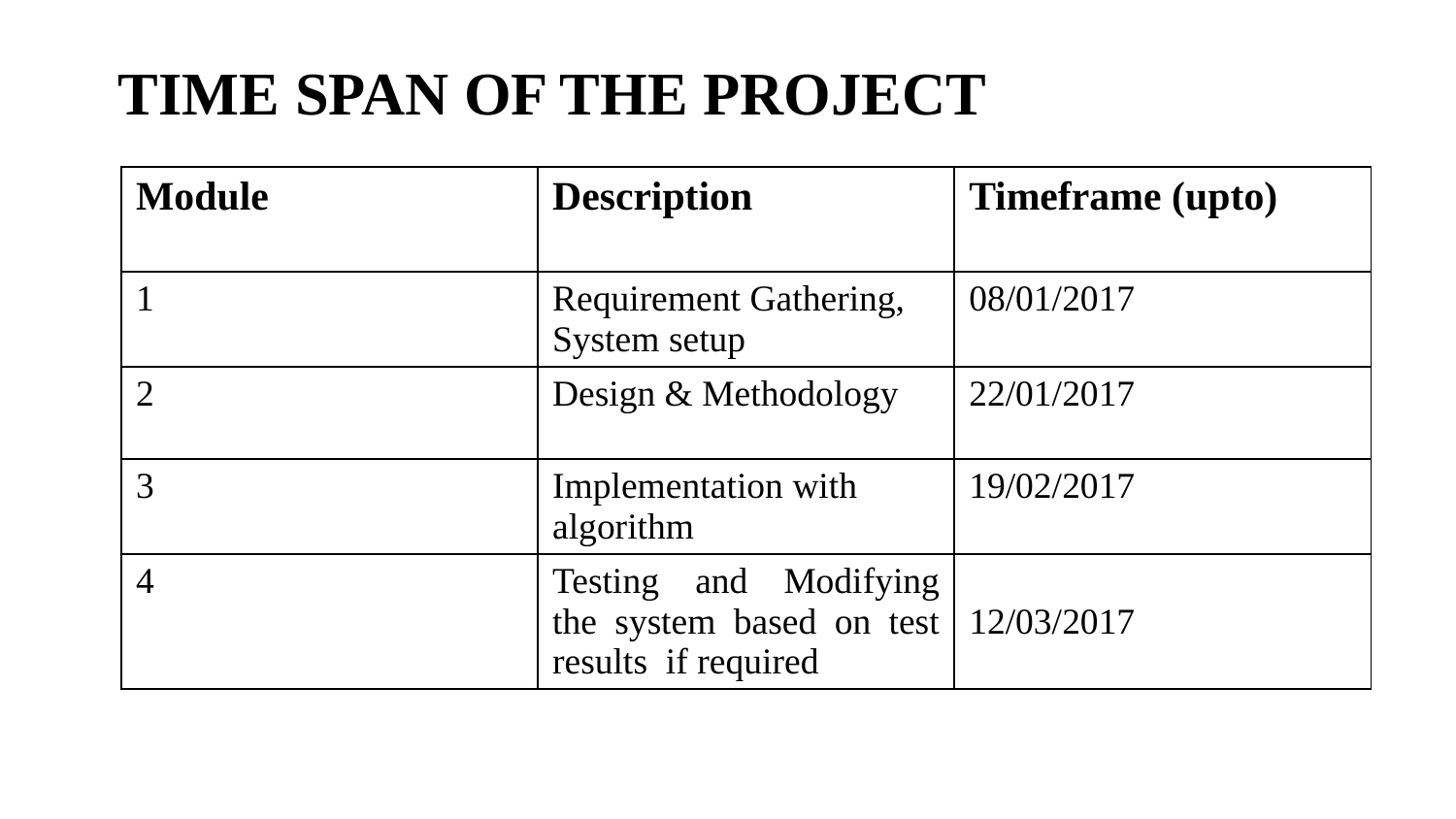

# TIME SPAN OF THE PROJECT
| Module | Description | Timeframe (upto) |
| --- | --- | --- |
| 1 | Requirement Gathering, System setup | 08/01/2017 |
| 2 | Design & Methodology | 22/01/2017 |
| 3 | Implementation with algorithm | 19/02/2017 |
| 4 | Testing and Modifying the system based on test results if required | 12/03/2017 |